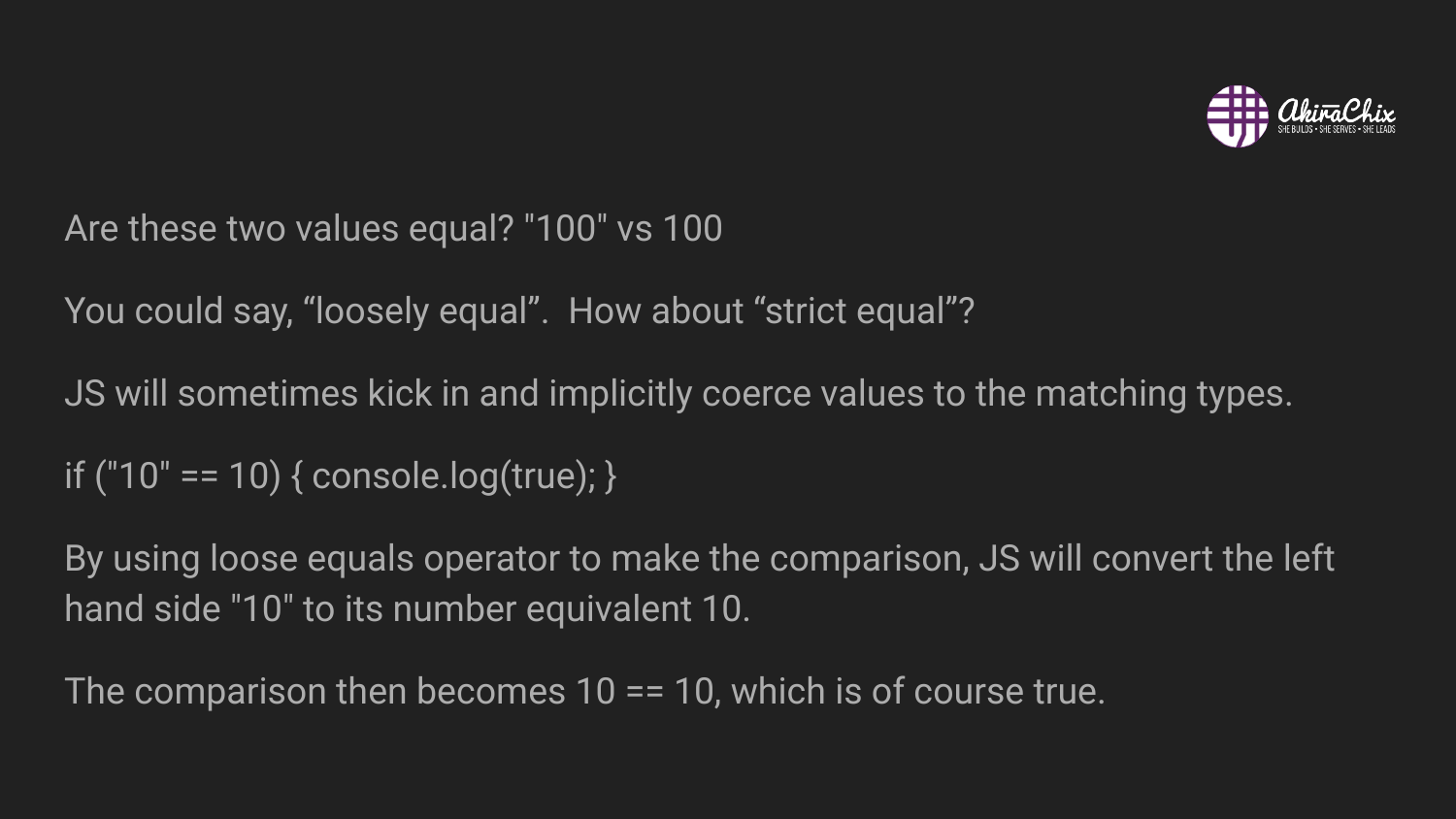

#
Are these two values equal? "100" vs 100
You could say, “loosely equal”.  How about “strict equal”?
JS will sometimes kick in and implicitly coerce values to the matching types.
if ("10" == 10) { console.log(true); }
By using loose equals operator to make the comparison, JS will convert the left hand side "10" to its number equivalent 10.
The comparison then becomes 10 == 10, which is of course true.